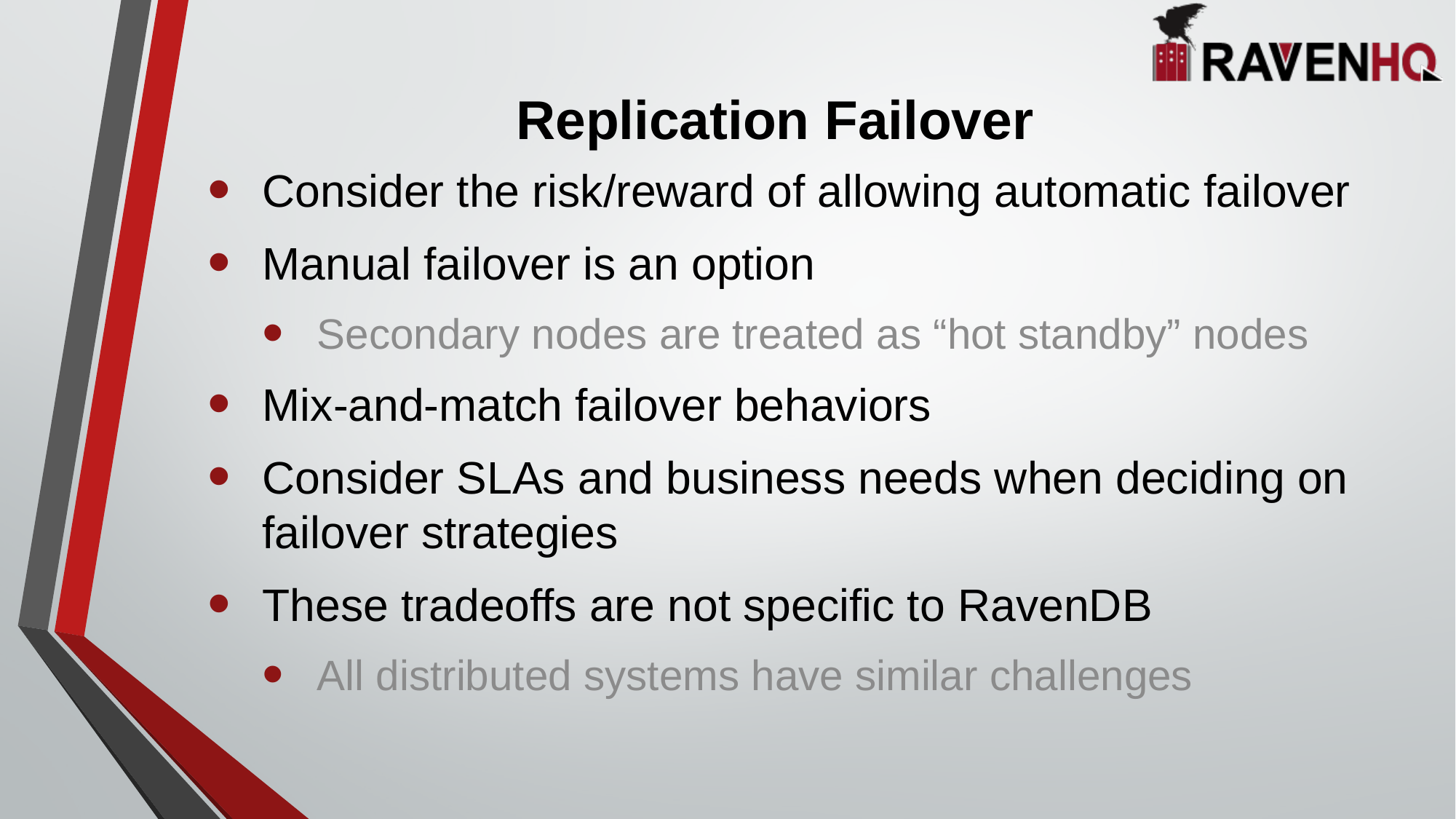

# Replication Failover
Consider the risk/reward of allowing automatic failover
Manual failover is an option
Secondary nodes are treated as “hot standby” nodes
Mix-and-match failover behaviors
Consider SLAs and business needs when deciding on failover strategies
These tradeoffs are not specific to RavenDB
All distributed systems have similar challenges